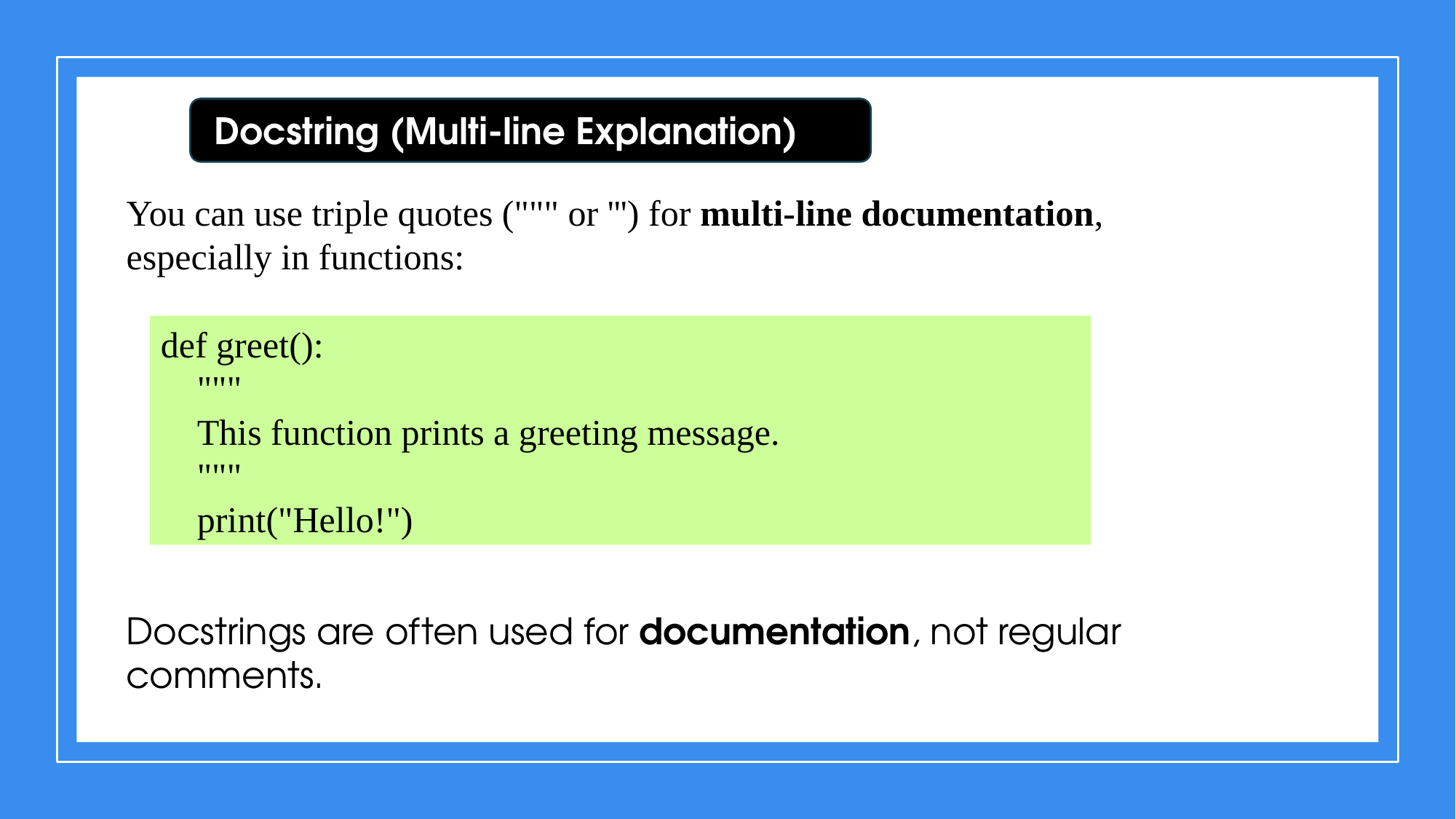

Docstring (Multi-line Explanation)
You can use triple quotes (""" or ''') for multi-line documentation, especially in functions:
def greet():
    """
    This function prints a greeting message.
    """
    print("Hello!")
Docstrings are often used for documentation, not regular comments.